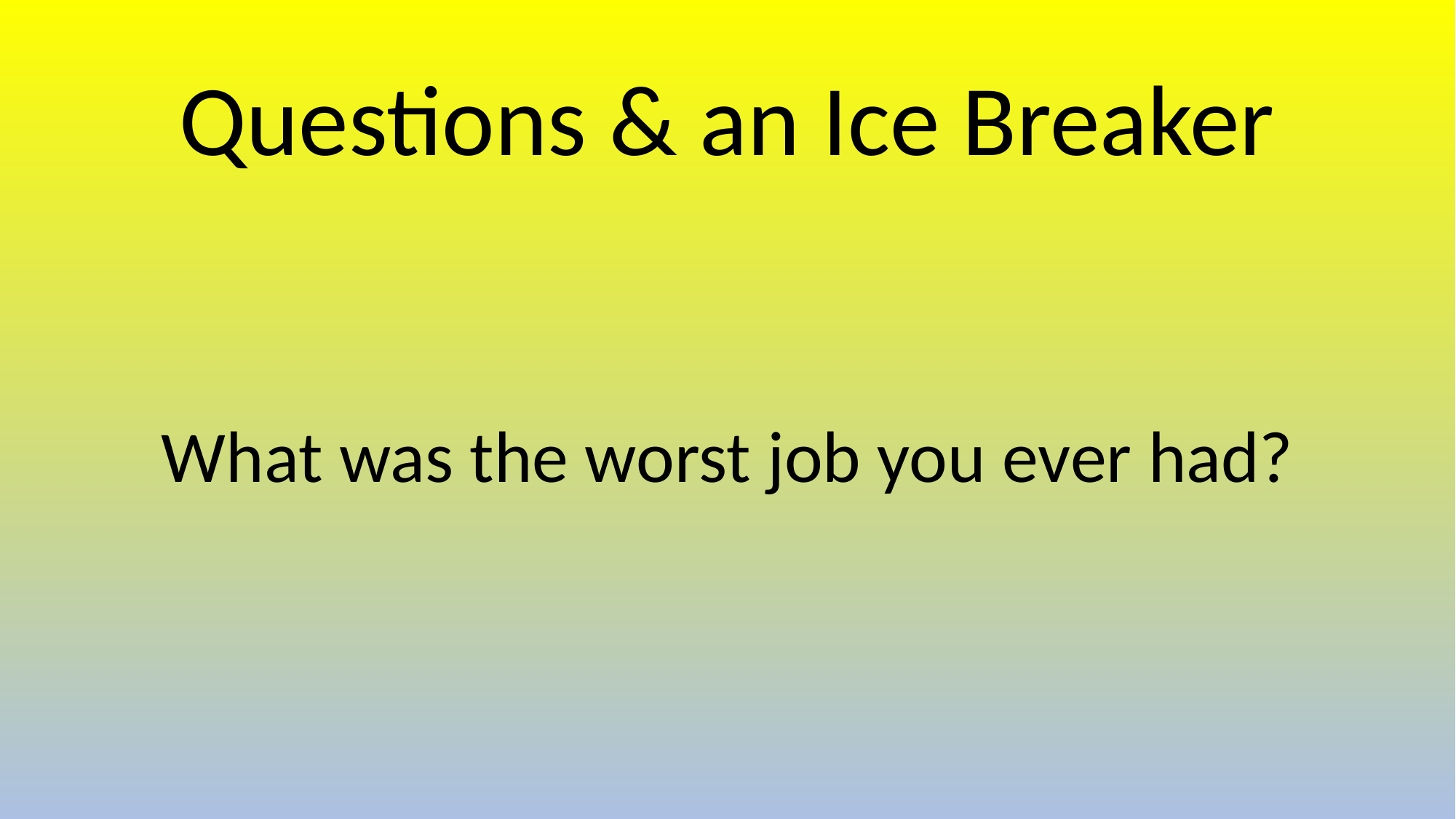

# Questions & an Ice Breaker

What was the worst job you ever had?